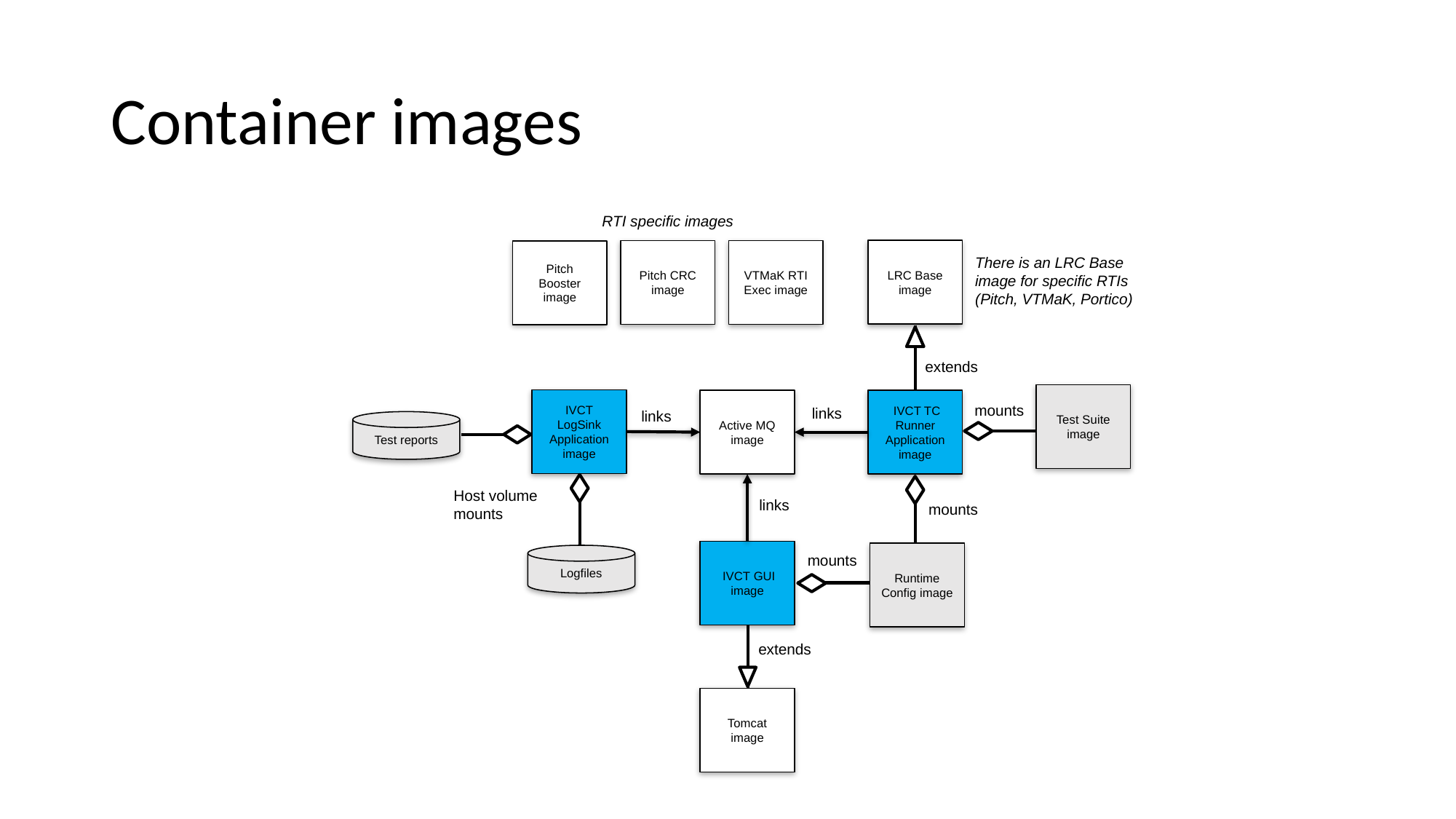

# Container images
RTI specific images
LRC Base image
Pitch CRC image
VTMaK RTI Exec image
Pitch Booster image
There is an LRC Base image for specific RTIs (Pitch, VTMaK, Portico)

extends
Test Suite image
IVCT LogSink Application image
 IVCT TC Runner Application image
Active MQ image
mounts
links
links
Test reports

Host volume mounts
links
mounts

 IVCT GUI image
Runtime Config image
Logfiles
mounts

extends
Tomcat image